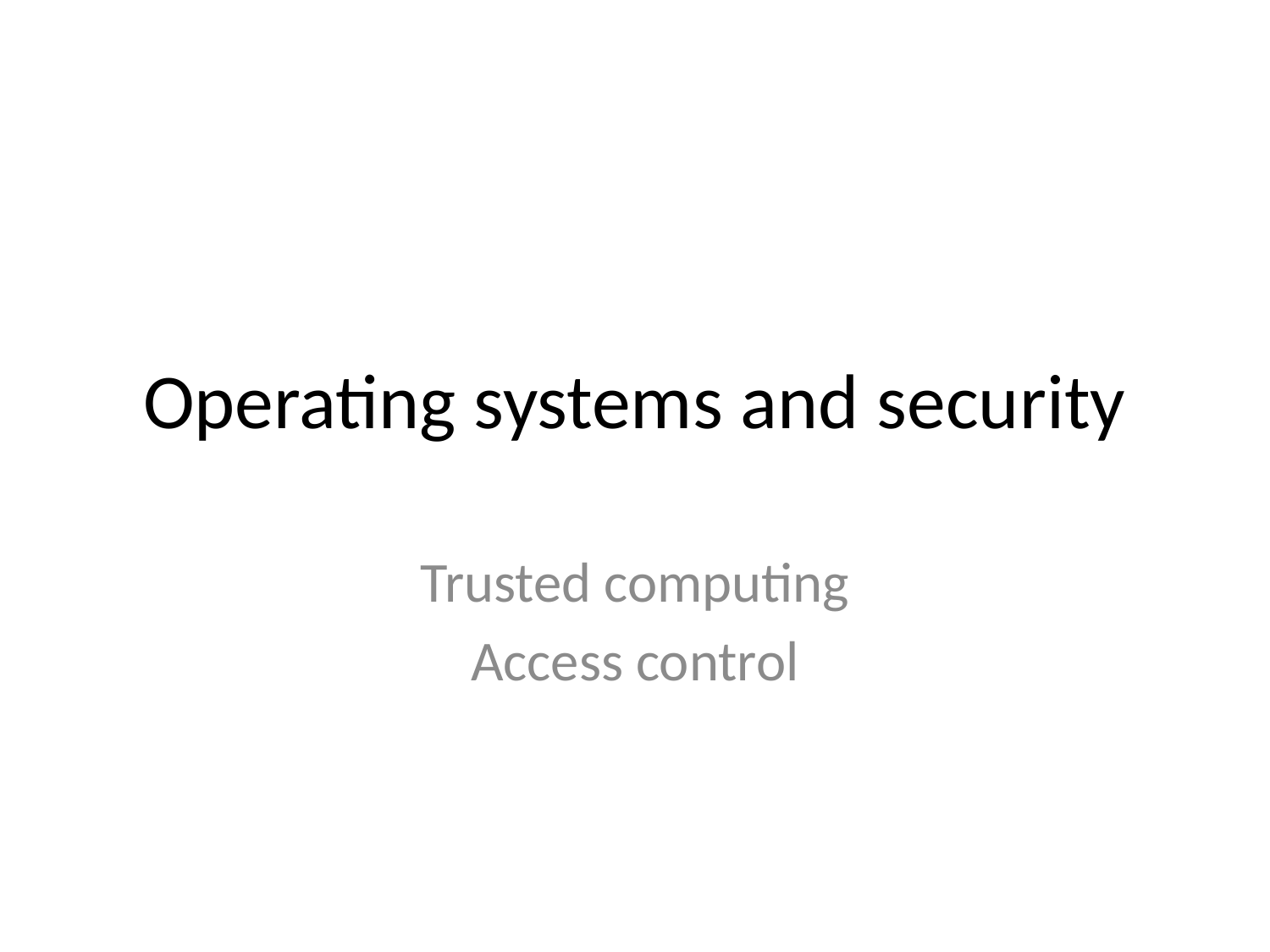

# Operating systems and security
Trusted computing
Access control